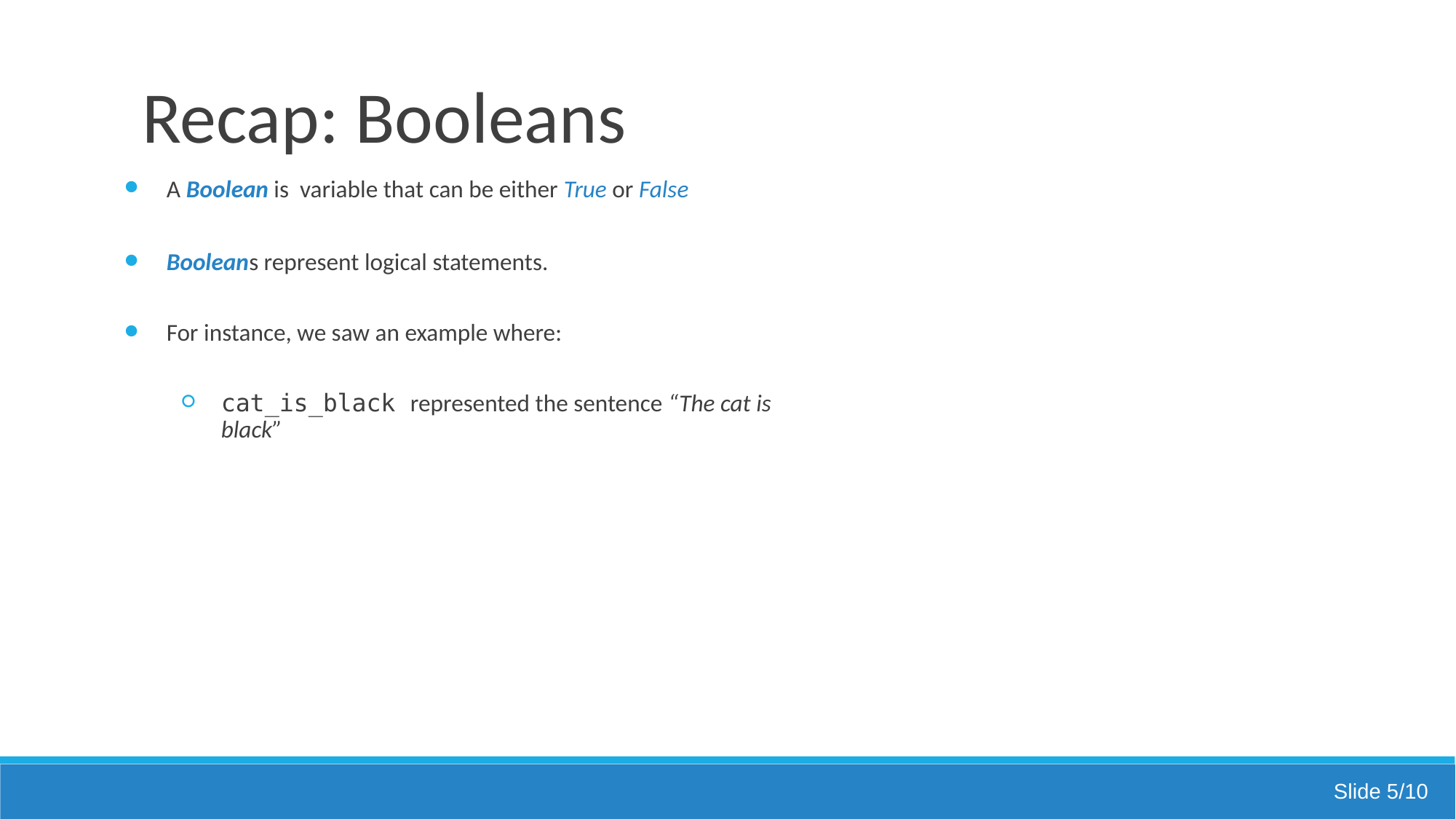

# Recap: Booleans
A Boolean is  variable that can be either True or False
Booleans represent logical statements.
For instance, we saw an example where:

cat_is_black represented the sentence “The cat is black”

Slide 5/10